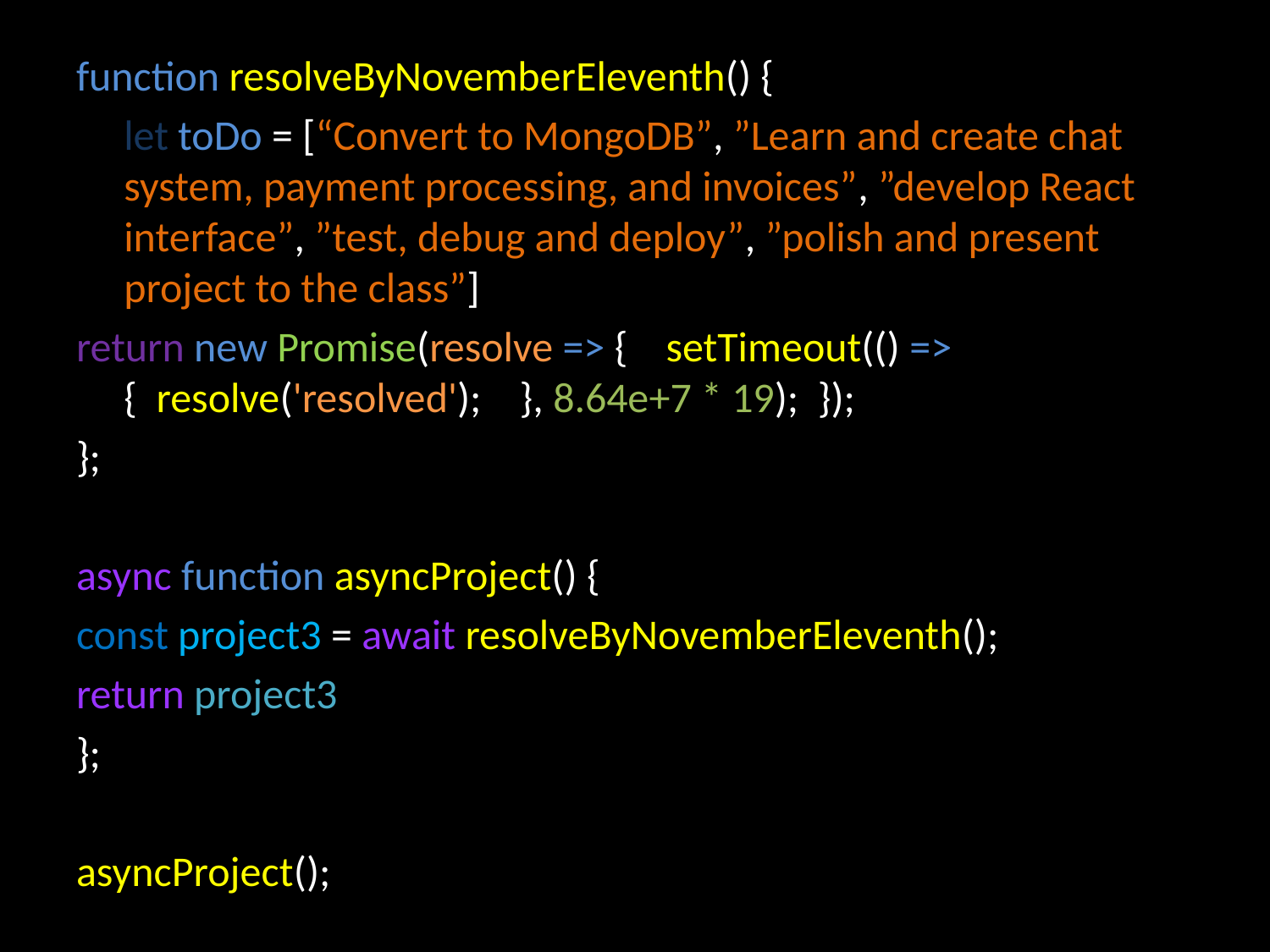

function resolveByNovemberEleventh() {
	let toDo = [“Convert to MongoDB”, ”Learn and create chat system, payment processing, and invoices”, ”develop React interface”, ”test, debug and deploy”, ”polish and present project to the class”]
return new Promise(resolve => {    setTimeout(() => {  resolve('resolved');    }, 8.64e+7 * 19);  });
};

async function asyncProject() {
const project3 = await resolveByNovemberEleventh();
return project3
};

asyncProject();